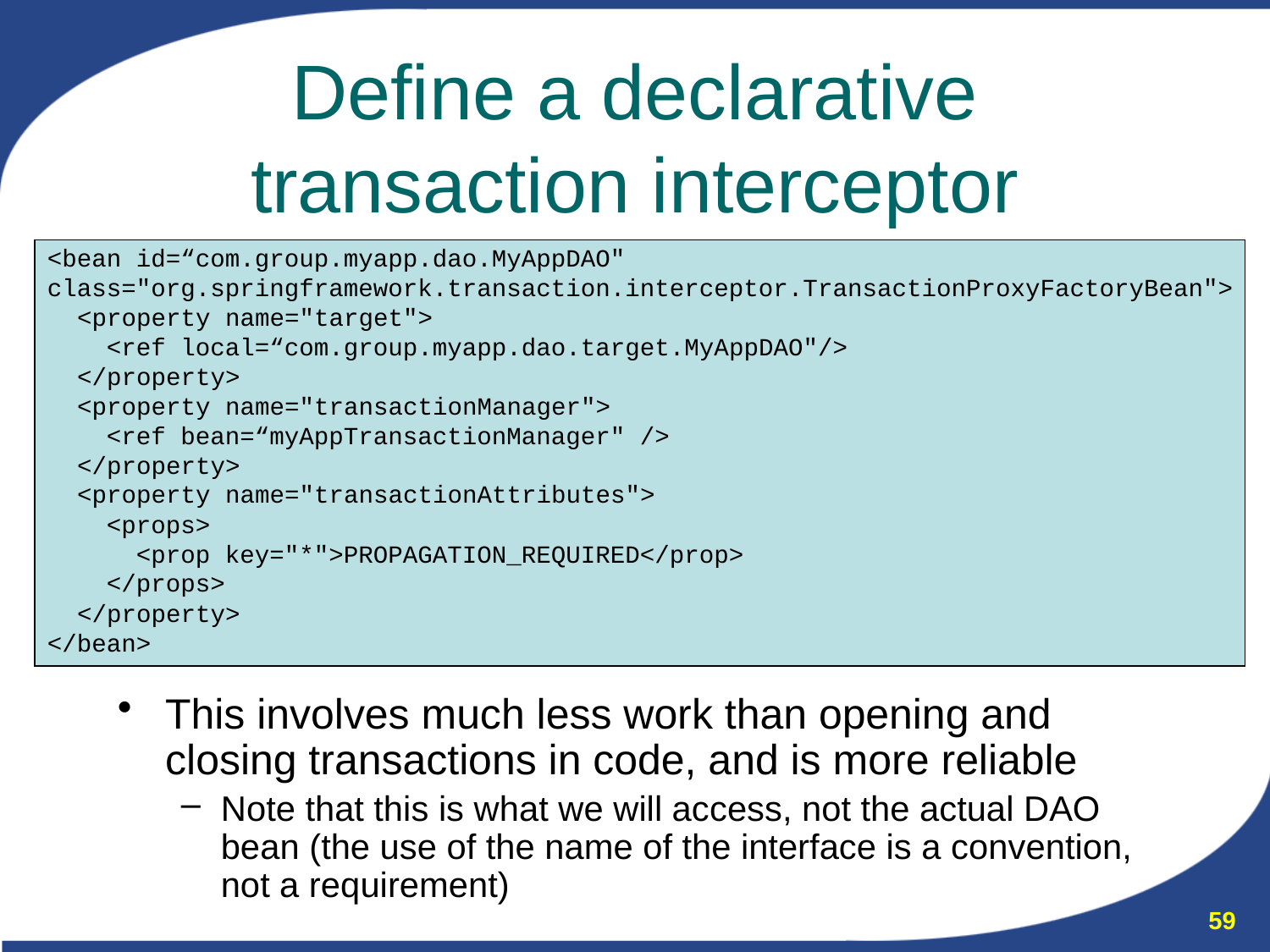

# Define a declarative transaction interceptor
<bean id=“com.group.myapp.dao.MyAppDAO"
class="org.springframework.transaction.interceptor.TransactionProxyFactoryBean">
  <property name="target">
    <ref local=“com.group.myapp.dao.target.MyAppDAO"/>
  </property>
  <property name="transactionManager">
    <ref bean=“myAppTransactionManager" />
  </property>
  <property name="transactionAttributes">
    <props>
      <prop key="*">PROPAGATION_REQUIRED</prop>
    </props>
  </property>
</bean>

This involves much less work than opening and closing transactions in code, and is more reliable
Note that this is what we will access, not the actual DAO bean (the use of the name of the interface is a convention, not a requirement)
59